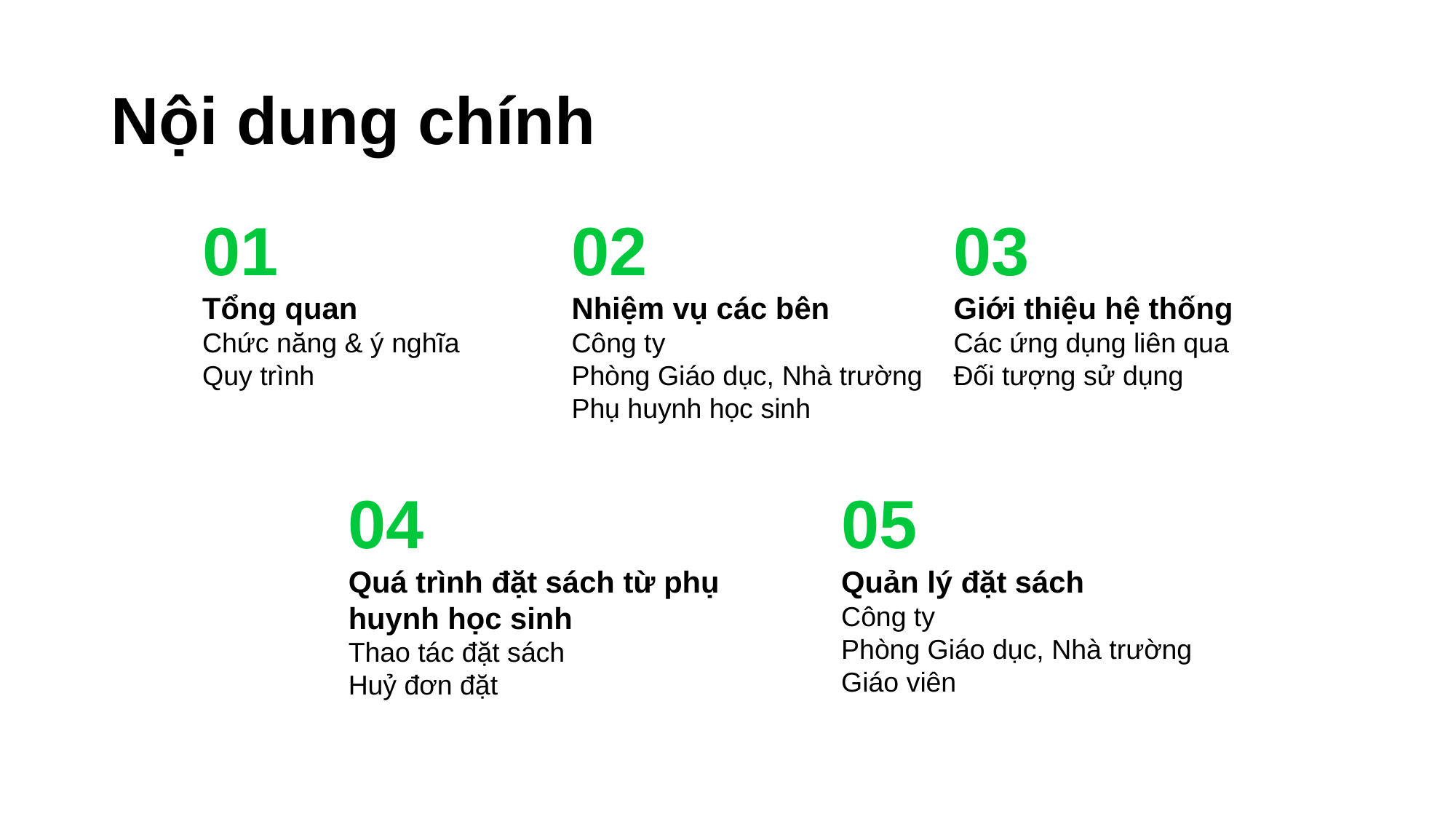

# Nội dung chính
02
Nhiệm vụ các bên
Công ty
Phòng Giáo dục, Nhà trường
Phụ huynh học sinh
03
Giới thiệu hệ thống
Các ứng dụng liên qua
Đối tượng sử dụng
01
Tổng quan
Chức năng & ý nghĩa
Quy trình
04
Quá trình đặt sách từ phụ huynh học sinh
Thao tác đặt sách
Huỷ đơn đặt
05
Quản lý đặt sách
Công ty
Phòng Giáo dục, Nhà trường
Giáo viên